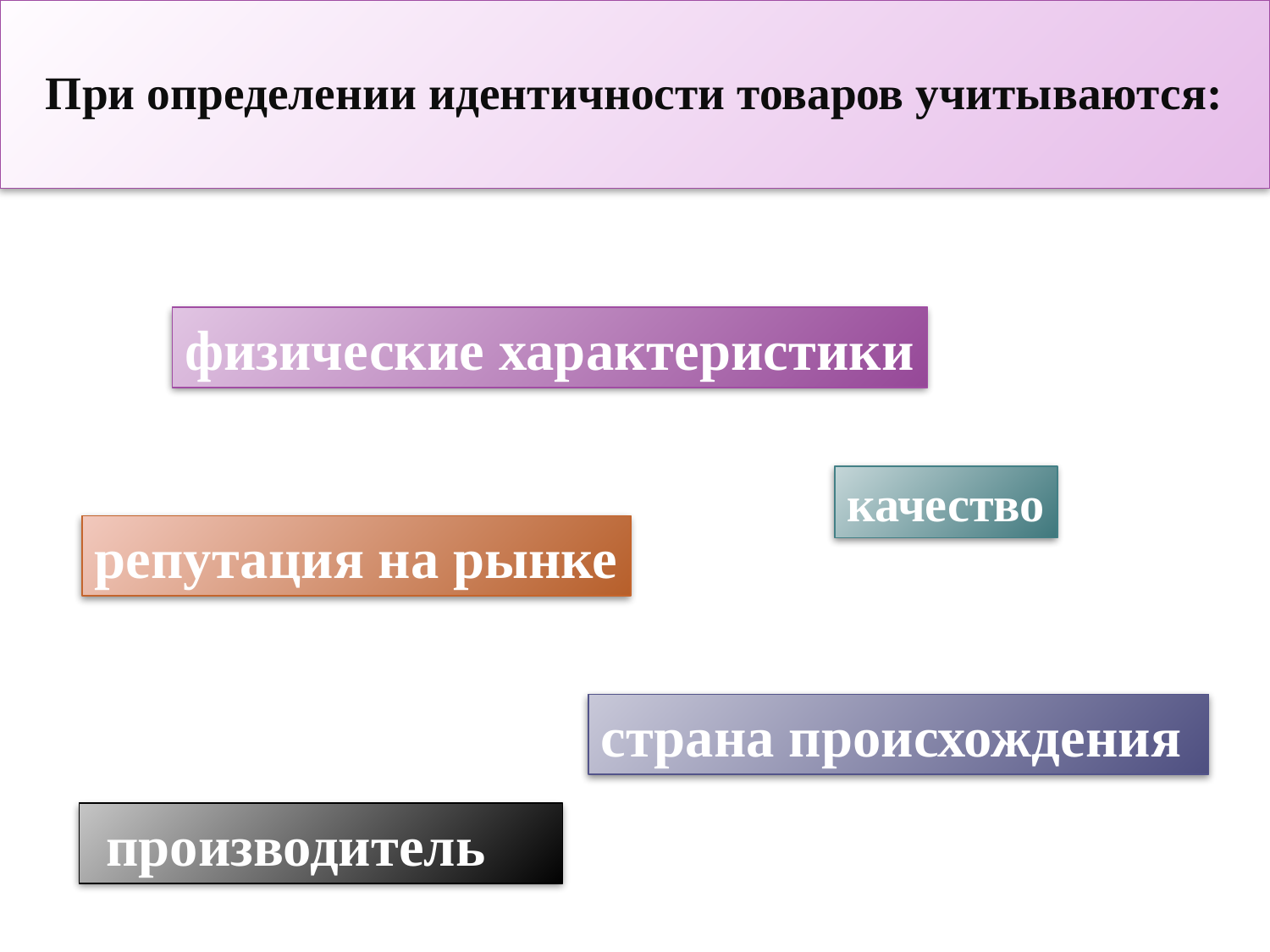

# При определении идентичности товаров учитываются:
физические характеристики
качество
репутация на рынке
страна происхождения
 производитель